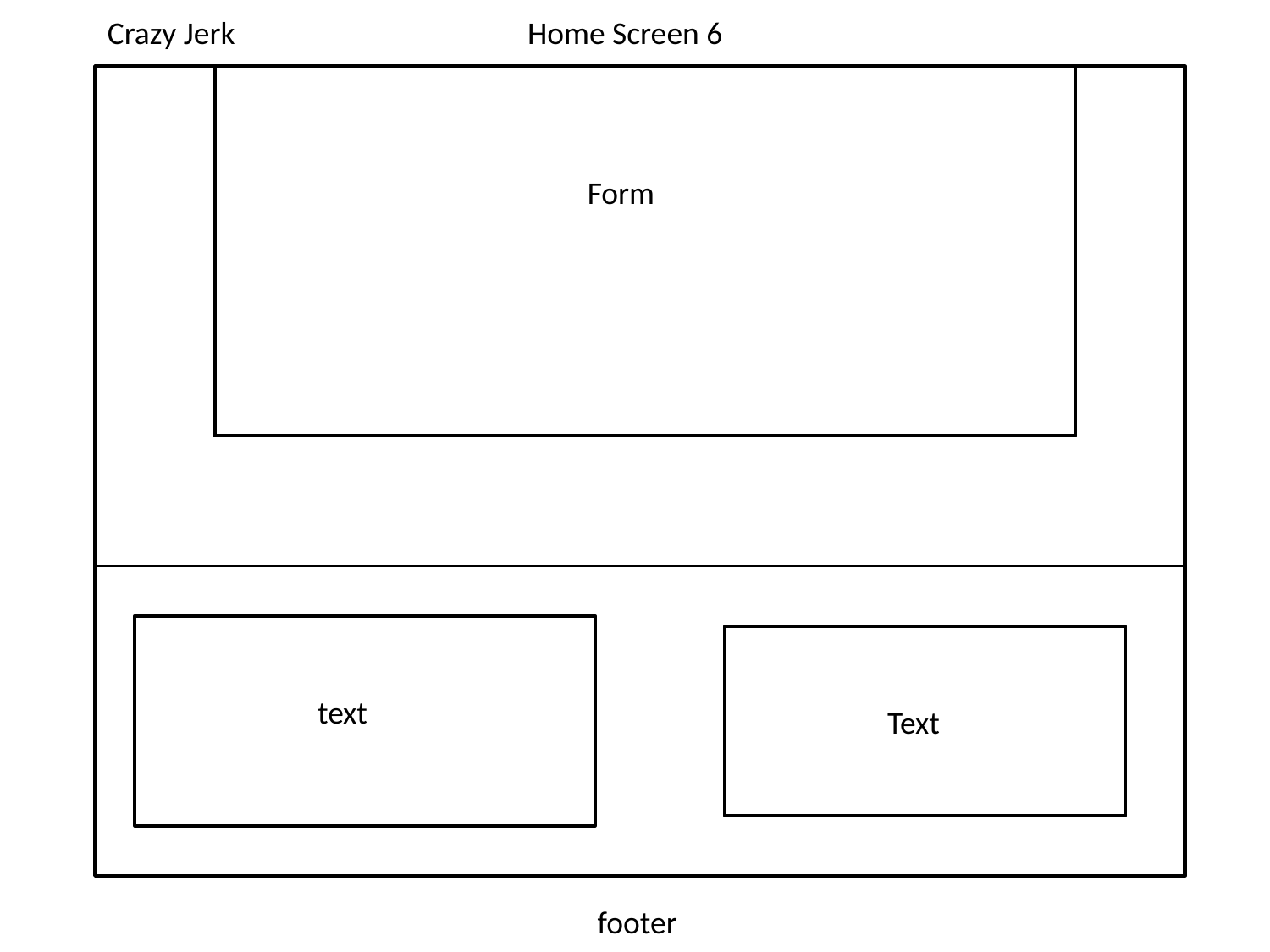

Crazy Jerk
Home Screen 6

Form

text
Text
footer